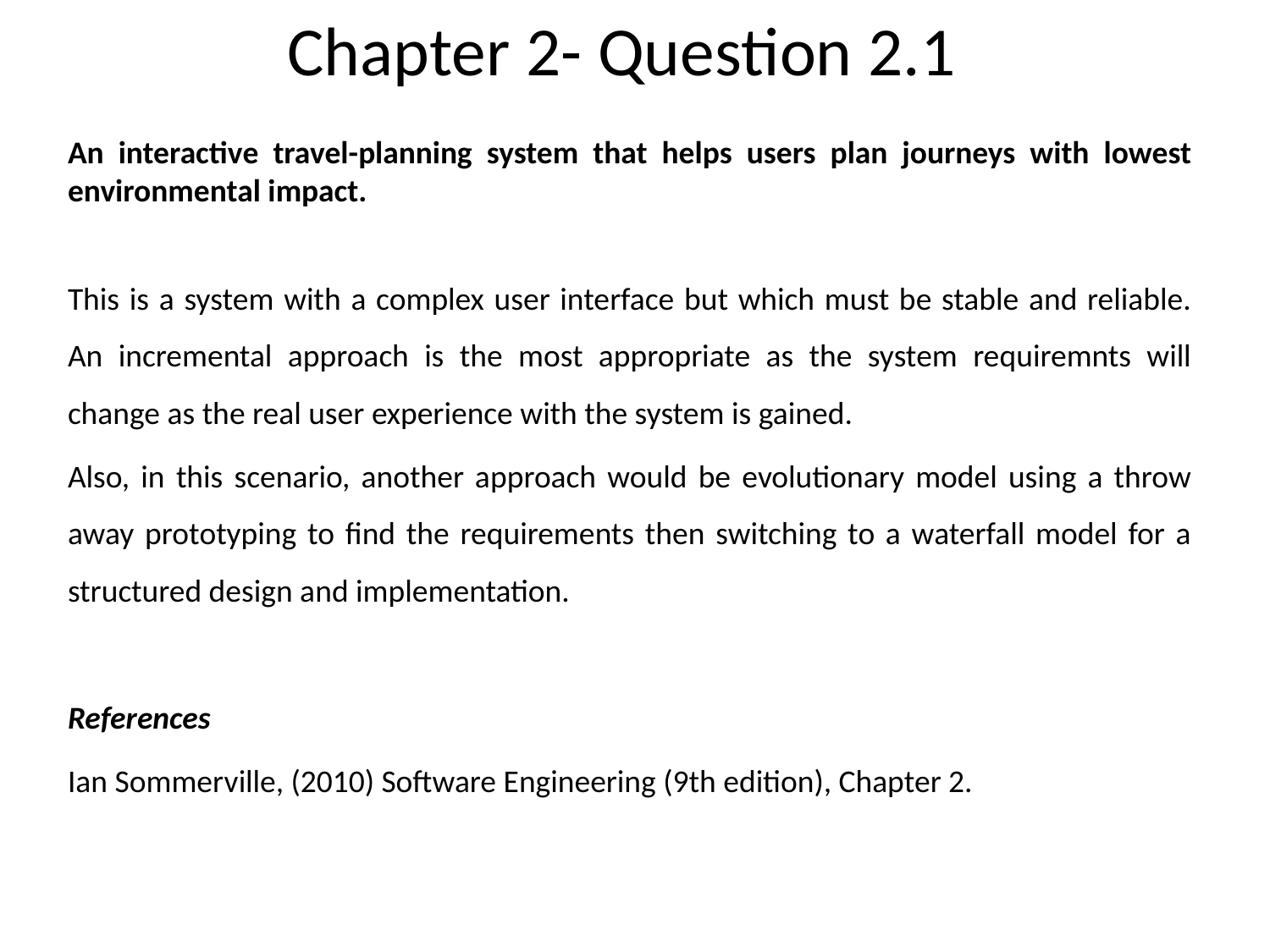

# Chapter 2- Question 2.1
An interactive travel-planning system that helps users plan journeys with lowest environmental impact.

This is a system with a complex user interface but which must be stable and reliable. An incremental approach is the most appropriate as the system requiremnts will change as the real user experience with the system is gained.
Also, in this scenario, another approach would be evolutionary model using a throw away prototyping to find the requirements then switching to a waterfall model for a structured design and implementation.

References
Ian Sommerville, (2010) Software Engineering (9th edition), Chapter 2.